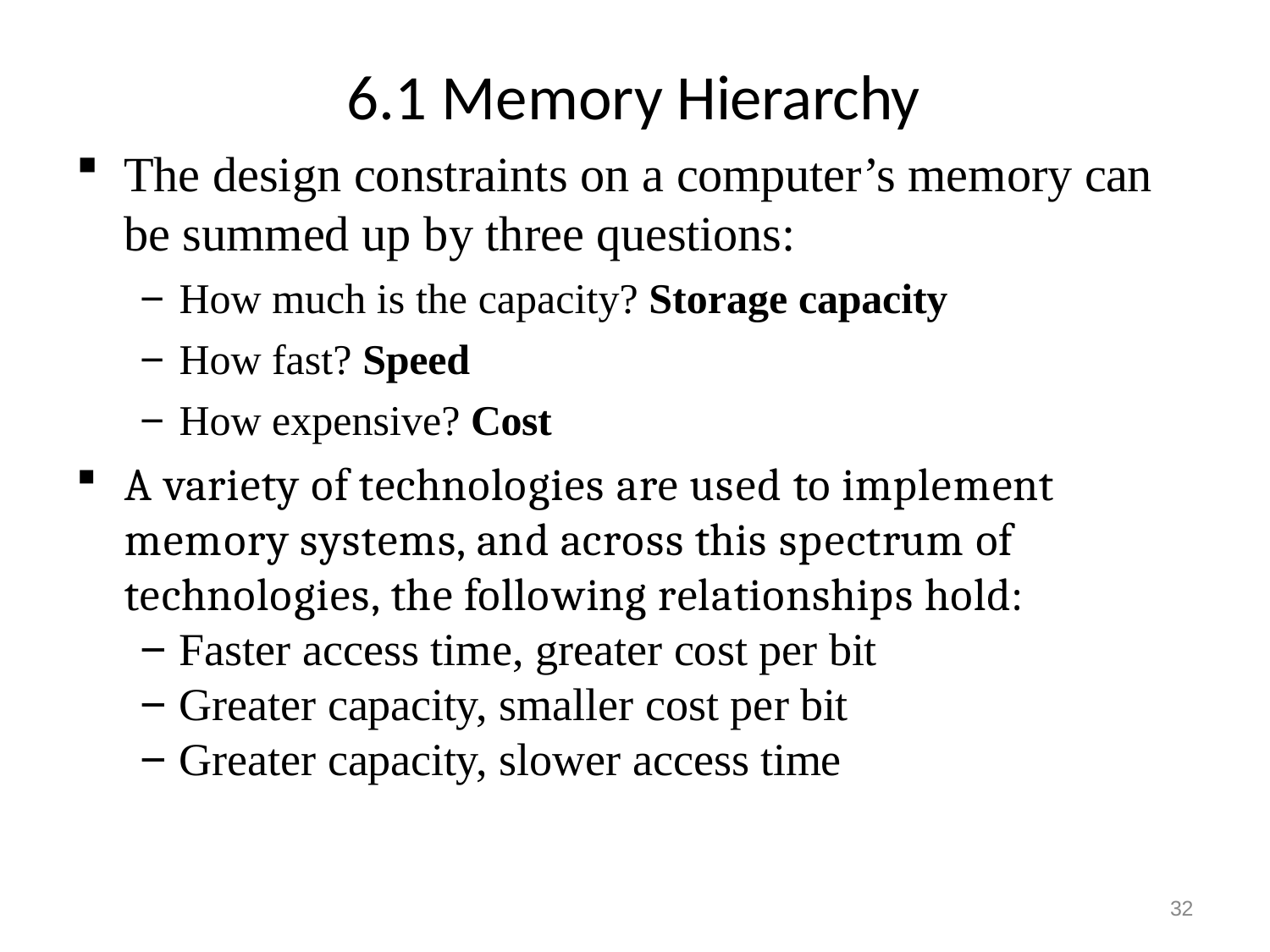

# 6.1 Memory Hierarchy
The design constraints on a computer’s memory can be summed up by three questions:
− How much is the capacity? Storage capacity
− How fast? Speed
− How expensive? Cost
A variety of technologies are used to implement memory systems, and across this spectrum of technologies, the following relationships hold:
− Faster access time, greater cost per bit
− Greater capacity, smaller cost per bit
− Greater capacity, slower access time
32